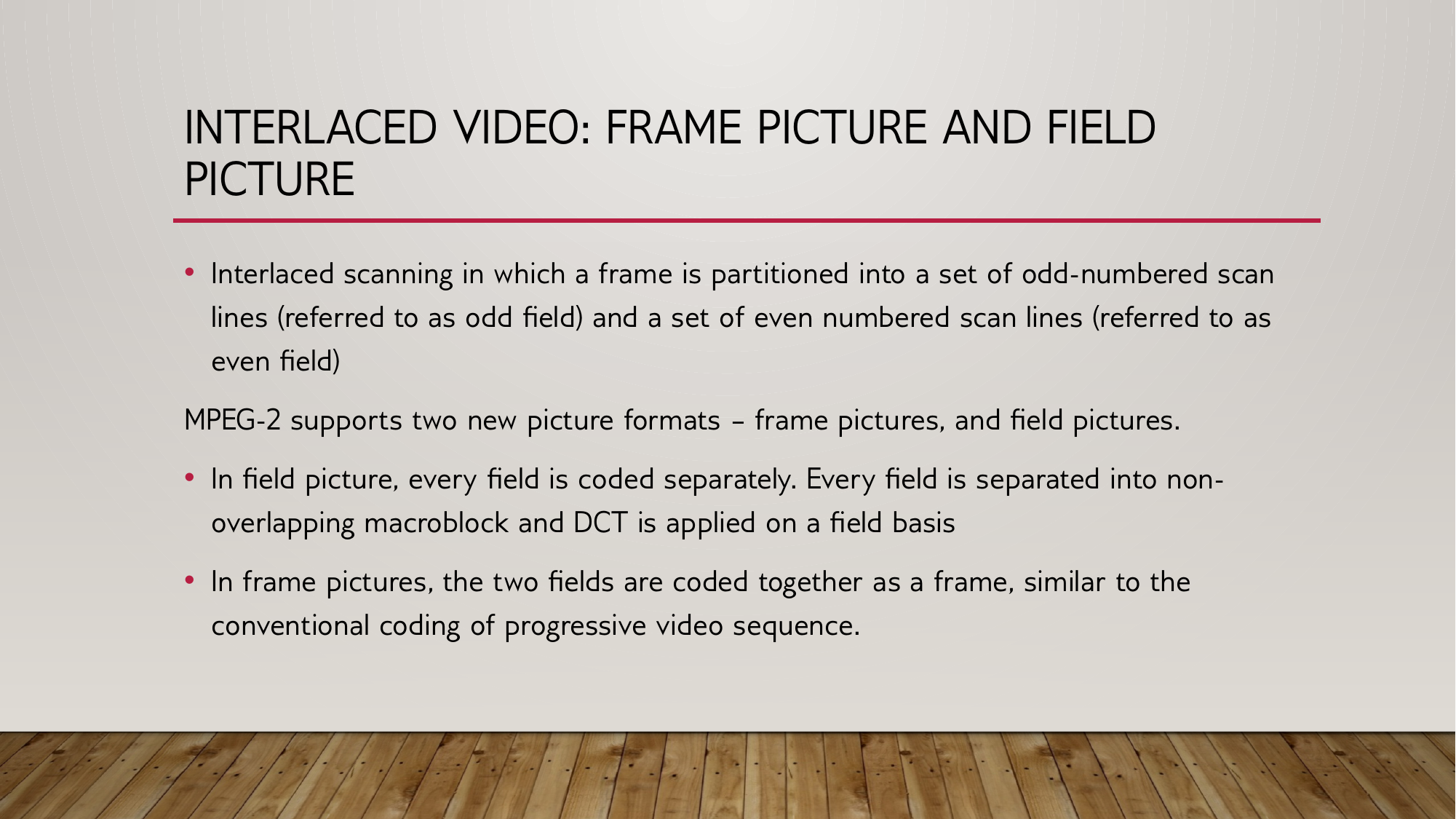

# Interlaced Video: Frame picture and field picture
Interlaced scanning in which a frame is partitioned into a set of odd-numbered scan lines (referred to as odd field) and a set of even numbered scan lines (referred to as even field)
MPEG-2 supports two new picture formats – frame pictures, and field pictures.
In field picture, every field is coded separately. Every field is separated into non-overlapping macroblock and DCT is applied on a field basis
In frame pictures, the two fields are coded together as a frame, similar to the conventional coding of progressive video sequence.